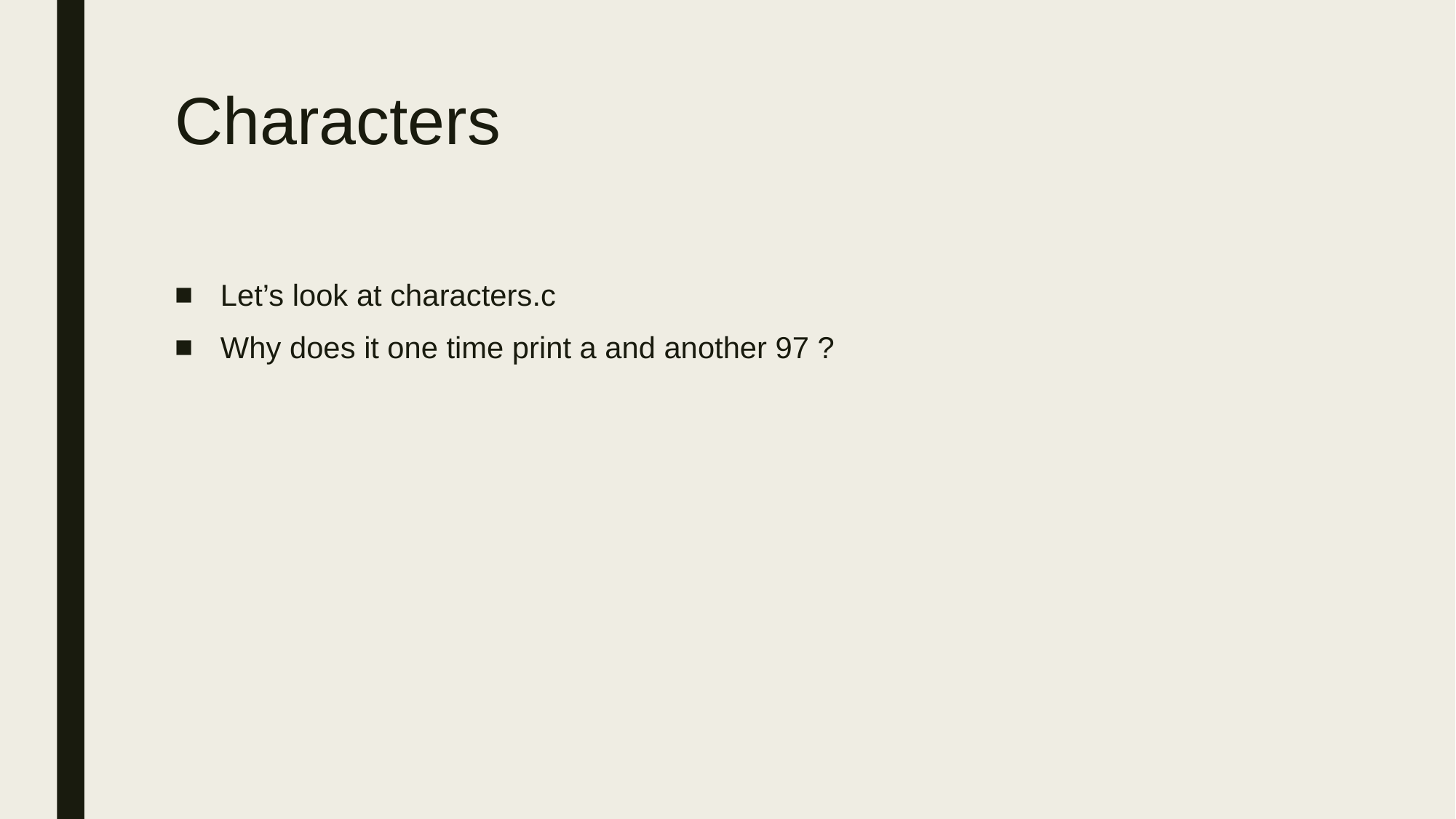

# Characters
Let’s look at characters.c
Why does it one time print a and another 97 ?